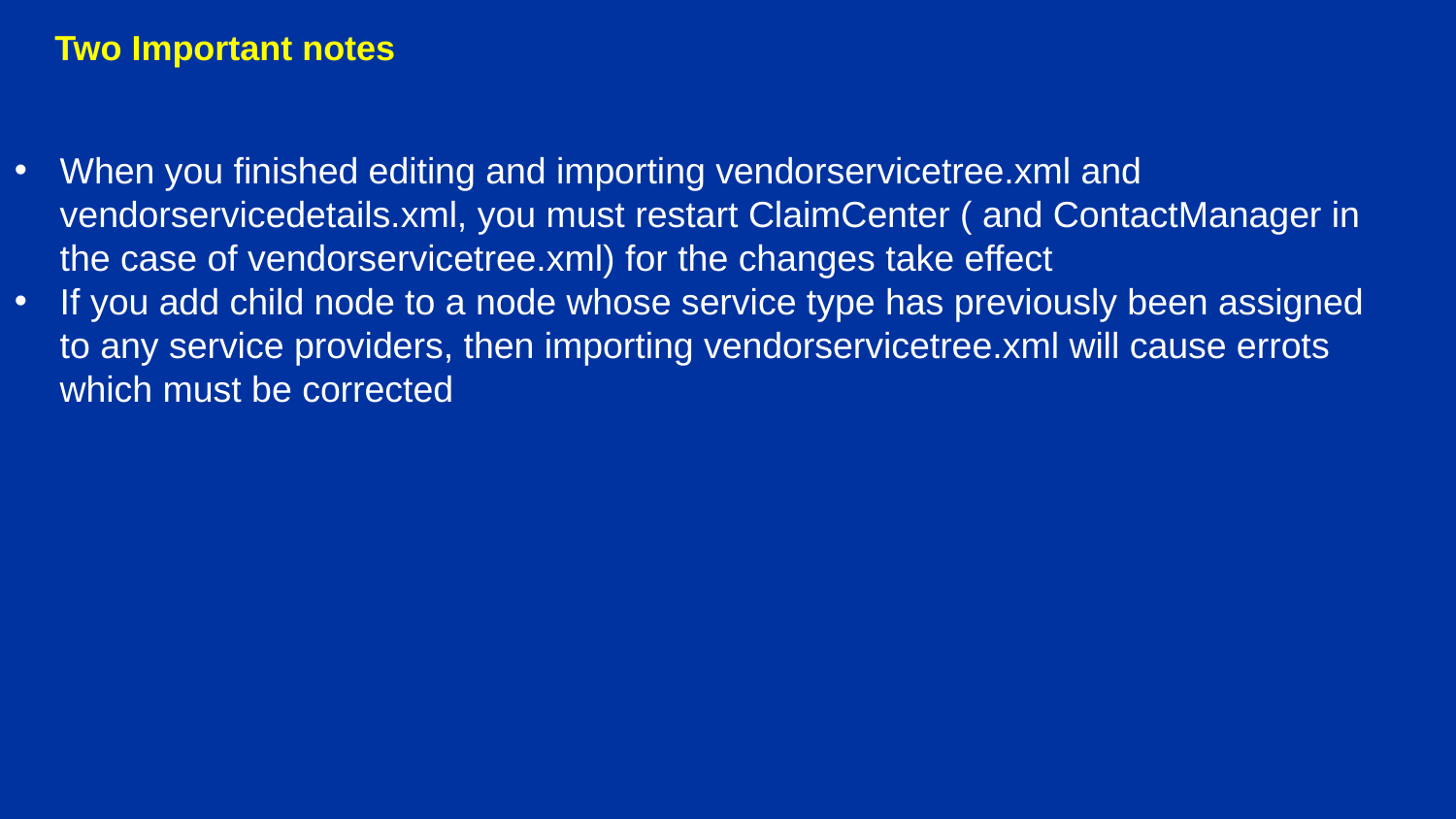

Two Important notes

When you finished editing and importing vendorservicetree.xml and vendorservicedetails.xml, you must restart ClaimCenter ( and ContactManager in the case of vendorservicetree.xml) for the changes take effect
If you add child node to a node whose service type has previously been assigned to any service providers, then importing vendorservicetree.xml will cause errots which must be corrected